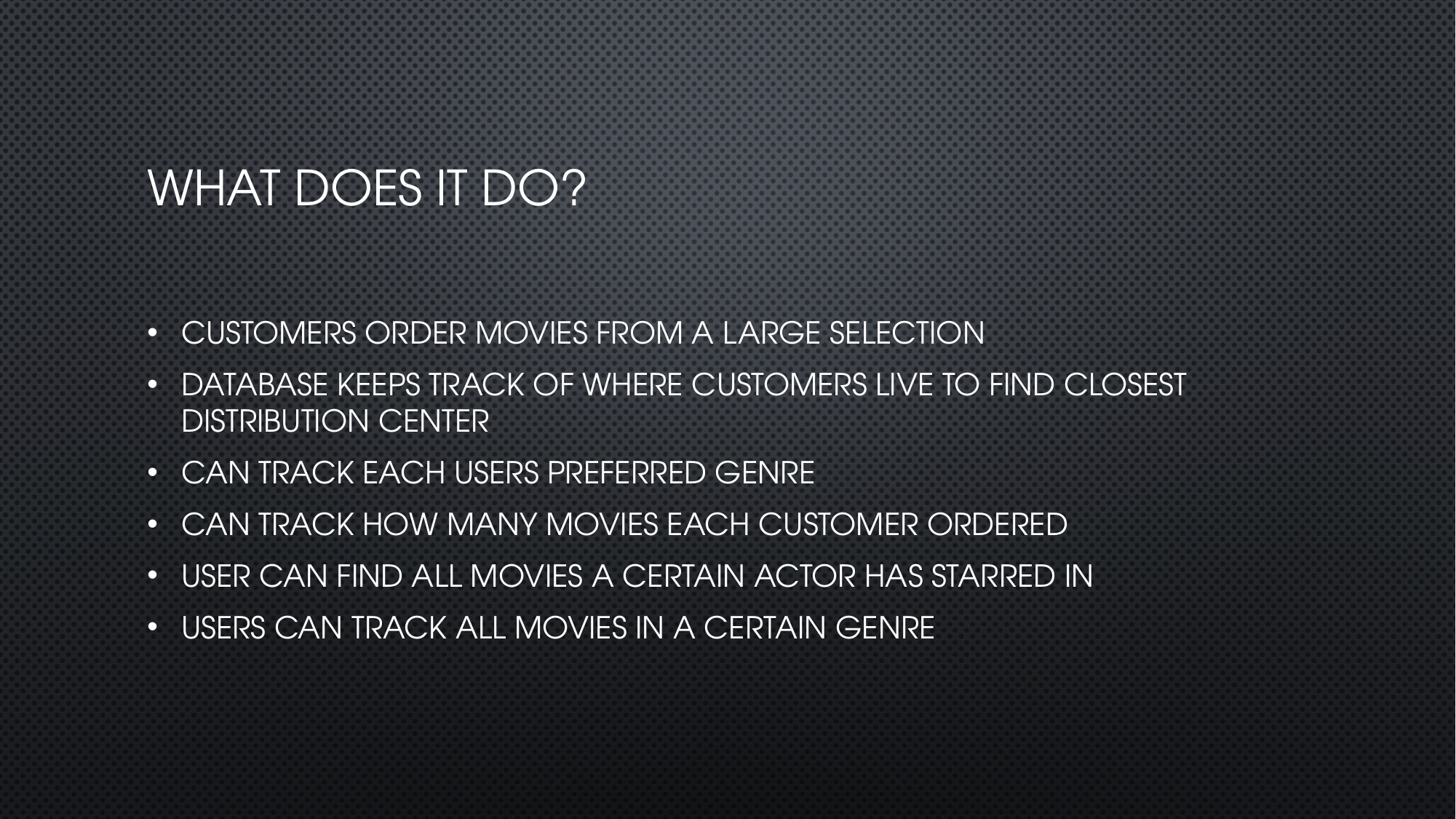

# What does it do?
Customers order movies from a large selection
Database keeps track of where customers live to find closest distribution center
Can track each users preferred genre
Can track how many movies each customer ordered
User can find all movies a certain actor has starred in
Users can track all movies in a certain genre